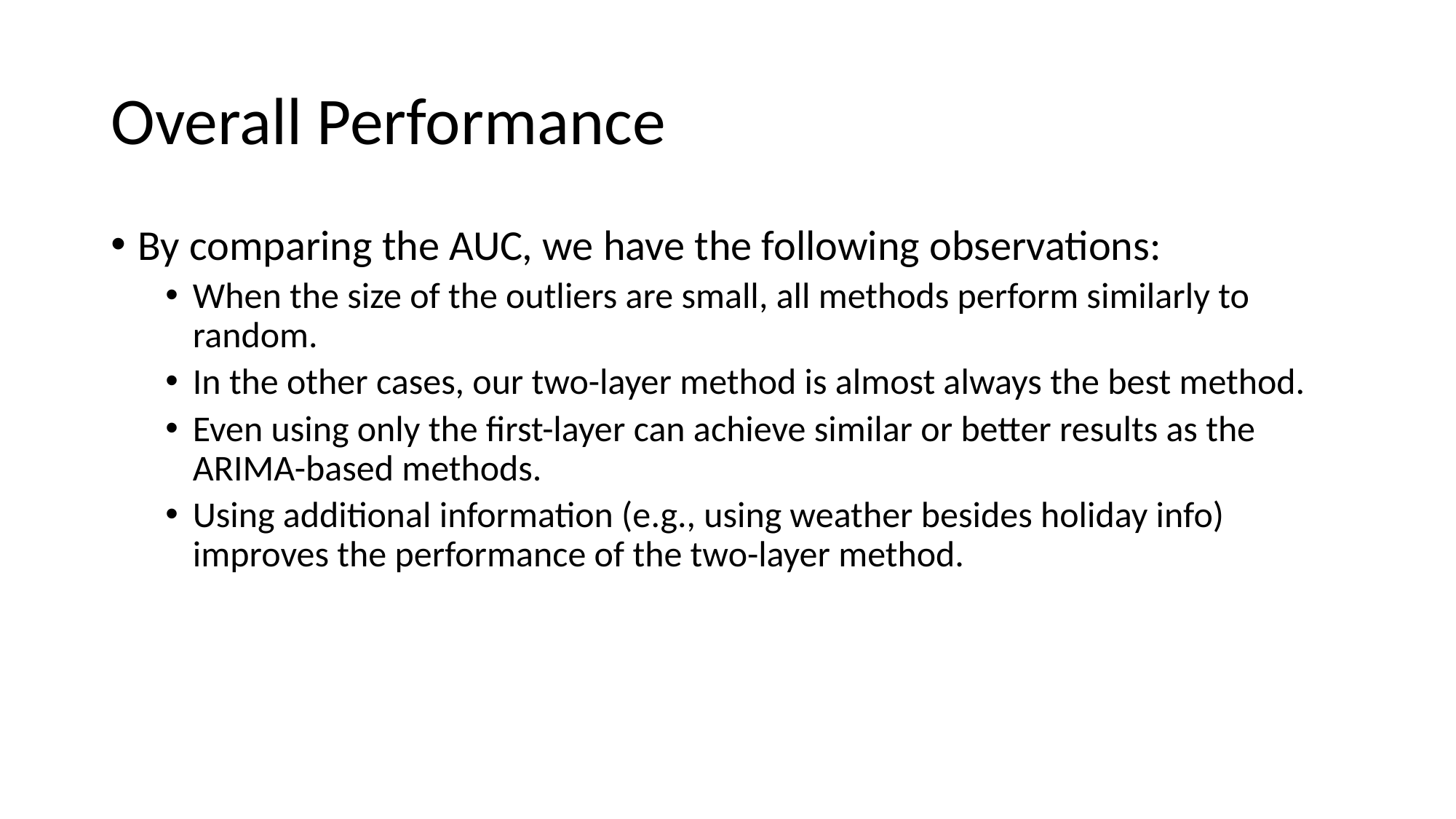

# Overall Performance
By comparing the AUC, we have the following observations:
When the size of the outliers are small, all methods perform similarly to random.
In the other cases, our two-layer method is almost always the best method.
Even using only the first-layer can achieve similar or better results as the ARIMA-based methods.
Using additional information (e.g., using weather besides holiday info) improves the performance of the two-layer method.